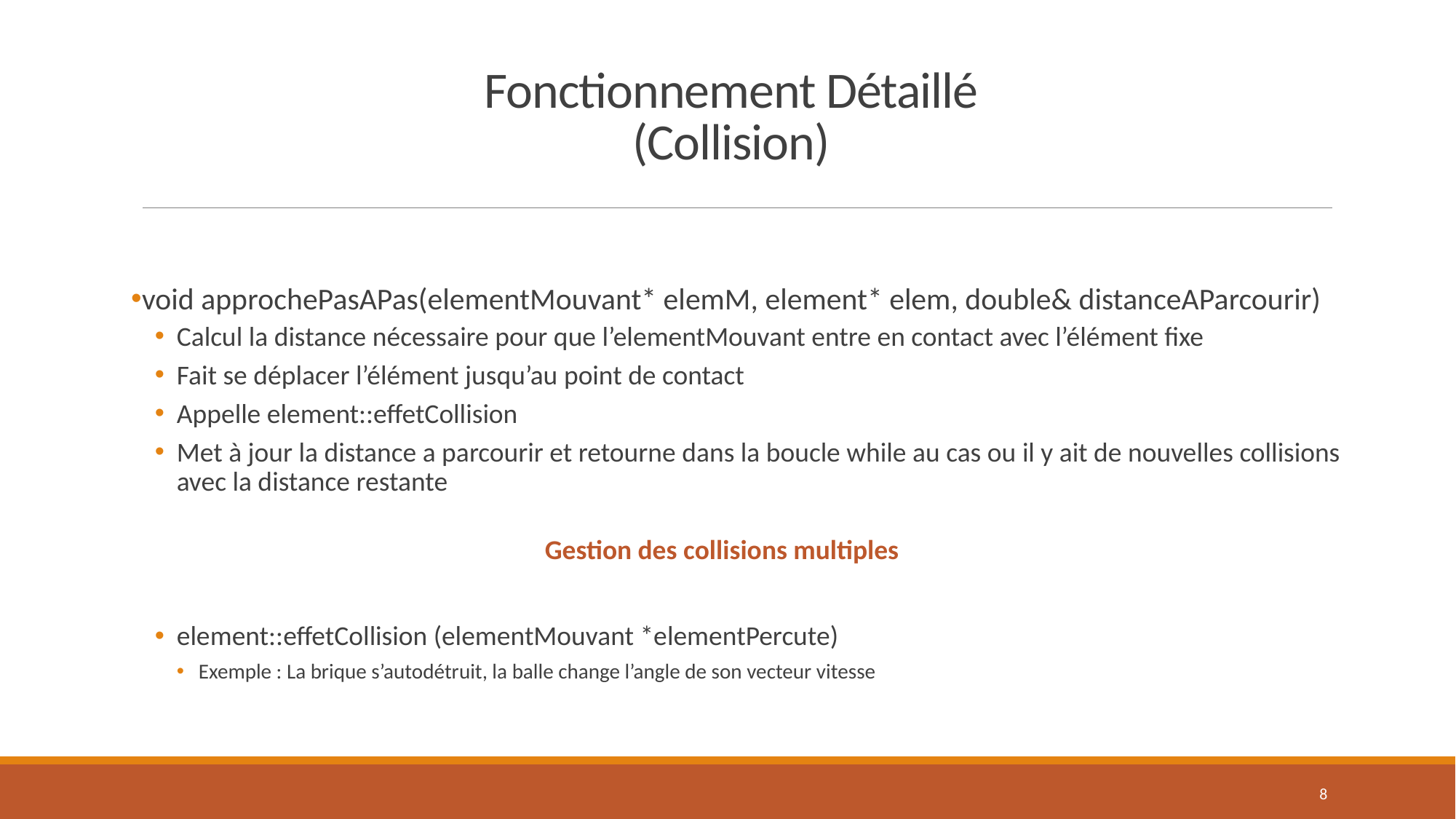

# Fonctionnement Détaillé (Collision)

void approchePasAPas(elementMouvant* elemM, element* elem, double& distanceAParcourir)
Calcul la distance nécessaire pour que l’elementMouvant entre en contact avec l’élément fixe
Fait se déplacer l’élément jusqu’au point de contact
Appelle element::effetCollision
Met à jour la distance a parcourir et retourne dans la boucle while au cas ou il y ait de nouvelles collisions avec la distance restante

element::effetCollision (elementMouvant *elementPercute)
Exemple : La brique s’autodétruit, la balle change l’angle de son vecteur vitesse

Gestion des collisions multiples

8